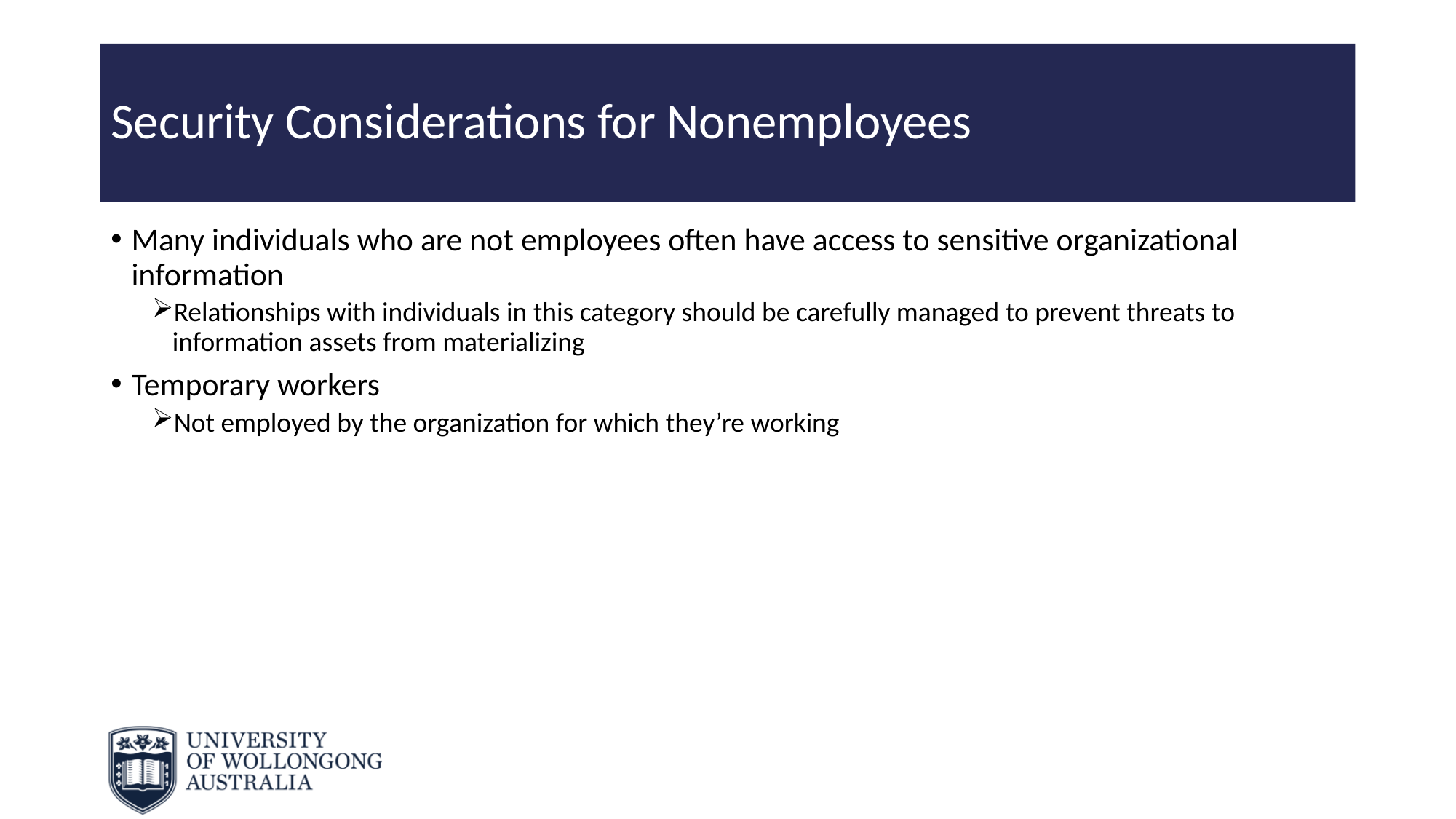

# Security Considerations for Nonemployees
Many individuals who are not employees often have access to sensitive organizational information
Relationships with individuals in this category should be carefully managed to prevent threats to information assets from materializing
Temporary workers
Not employed by the organization for which they’re working